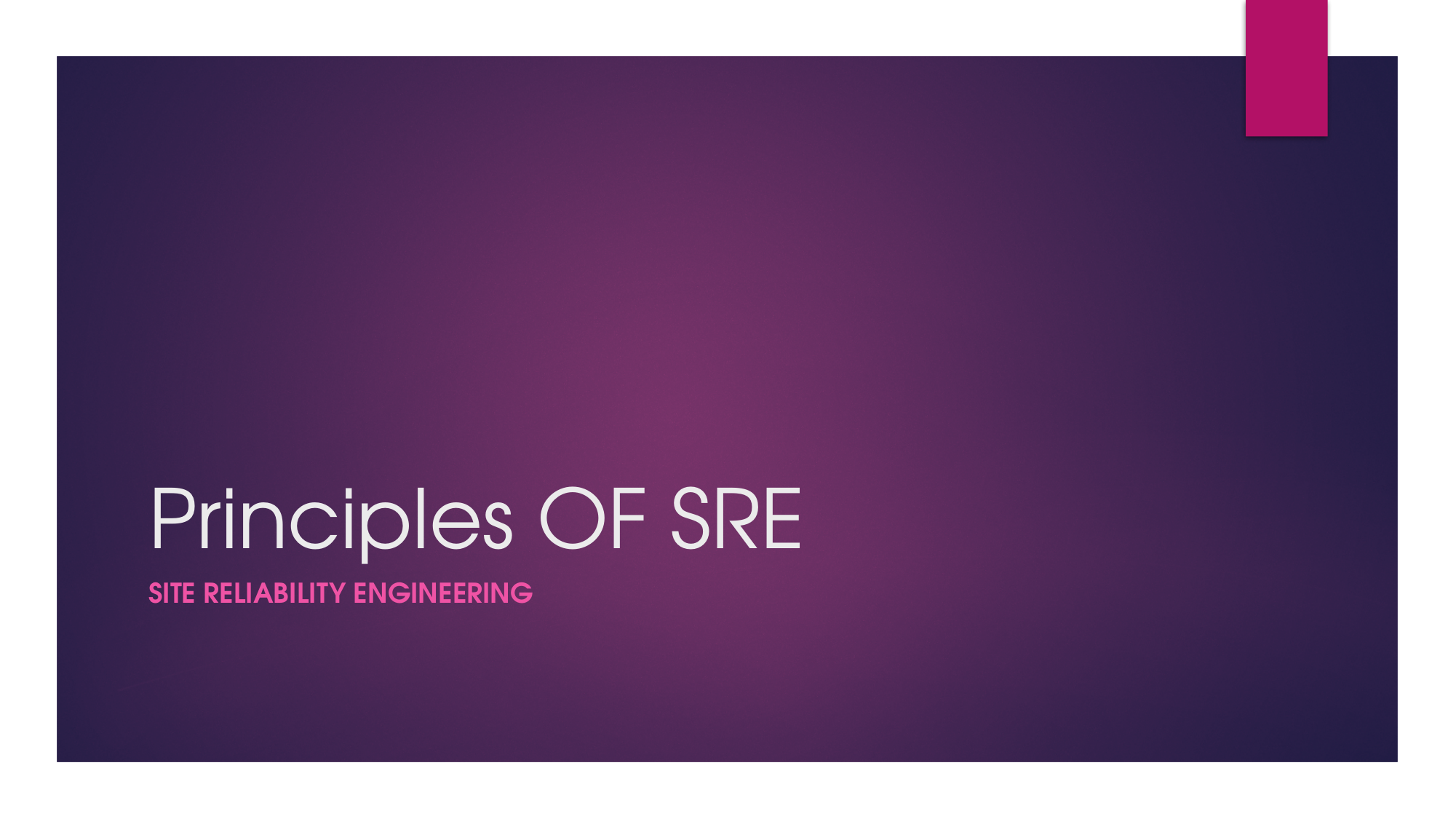

# Principles OF SRE
Site RELIABILITY ENGINEERING